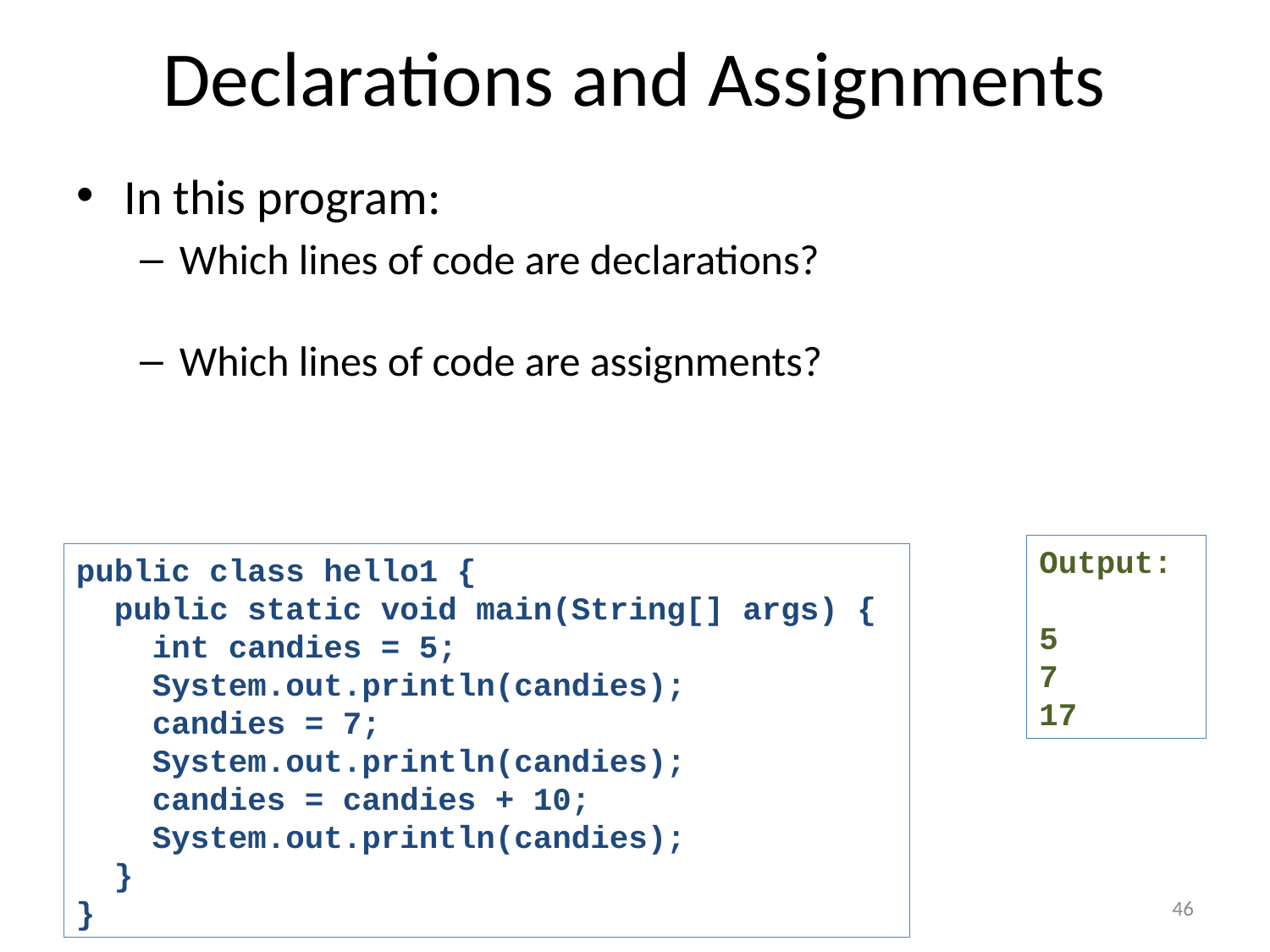

# Declarations and Assignments
In this program:
Which lines of code are declarations?
Which lines of code are assignments?
Output:

5
7
17
public class hello1 {
  public static void main(String[] args) {
    int candies = 5;
    System.out.println(candies);
    candies = 7;
    System.out.println(candies);
    candies = candies + 10;
    System.out.println(candies);
  }
}
46